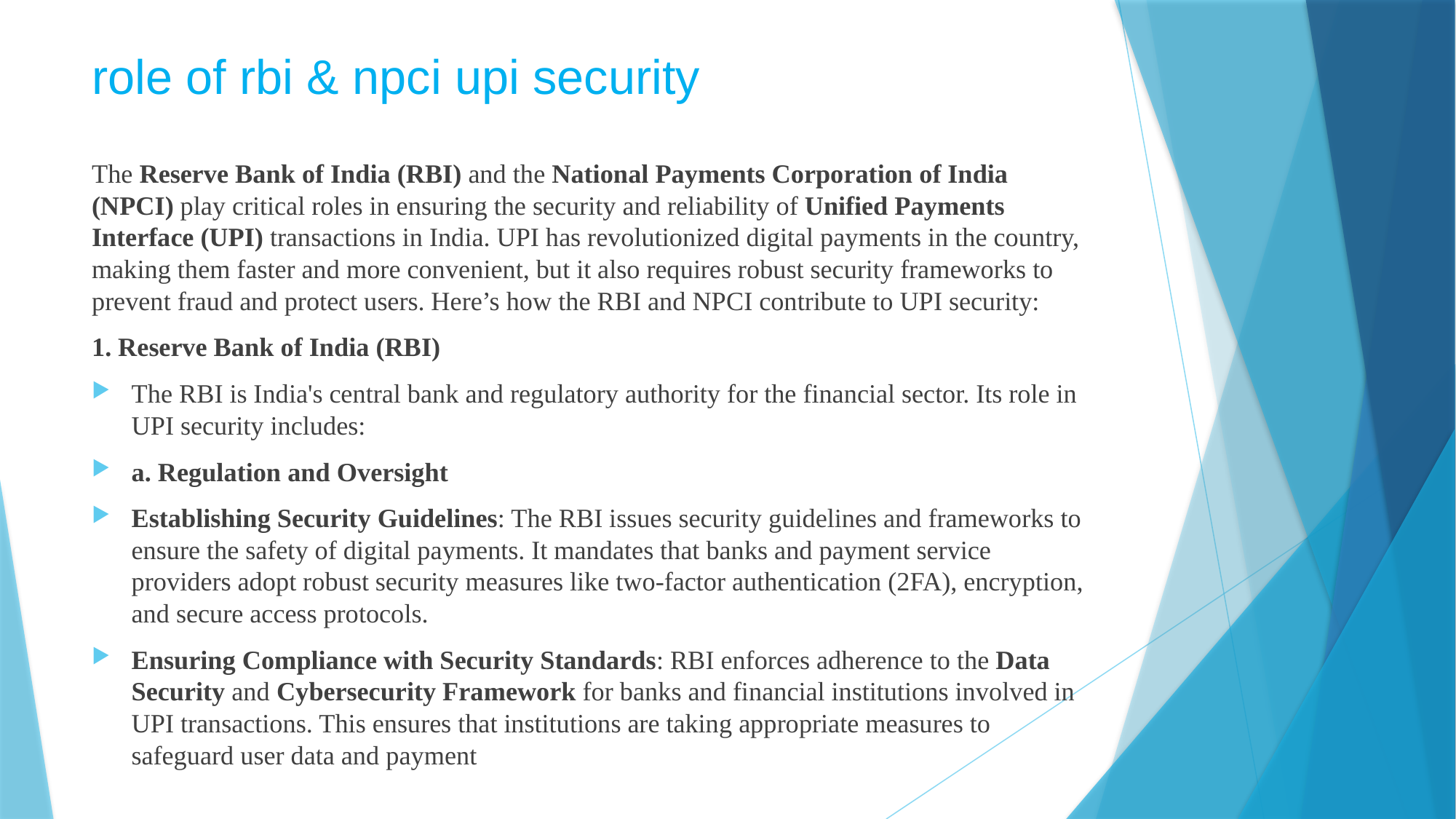

# role of rbi & npci upi security

The Reserve Bank of India (RBI) and the National Payments Corporation of India (NPCI) play critical roles in ensuring the security and reliability of Unified Payments Interface (UPI) transactions in India. UPI has revolutionized digital payments in the country, making them faster and more convenient, but it also requires robust security frameworks to prevent fraud and protect users. Here’s how the RBI and NPCI contribute to UPI security:
1. Reserve Bank of India (RBI)
The RBI is India's central bank and regulatory authority for the financial sector. Its role in UPI security includes:
a. Regulation and Oversight
Establishing Security Guidelines: The RBI issues security guidelines and frameworks to ensure the safety of digital payments. It mandates that banks and payment service providers adopt robust security measures like two-factor authentication (2FA), encryption, and secure access protocols.
Ensuring Compliance with Security Standards: RBI enforces adherence to the Data Security and Cybersecurity Framework for banks and financial institutions involved in UPI transactions. This ensures that institutions are taking appropriate measures to safeguard user data and payment